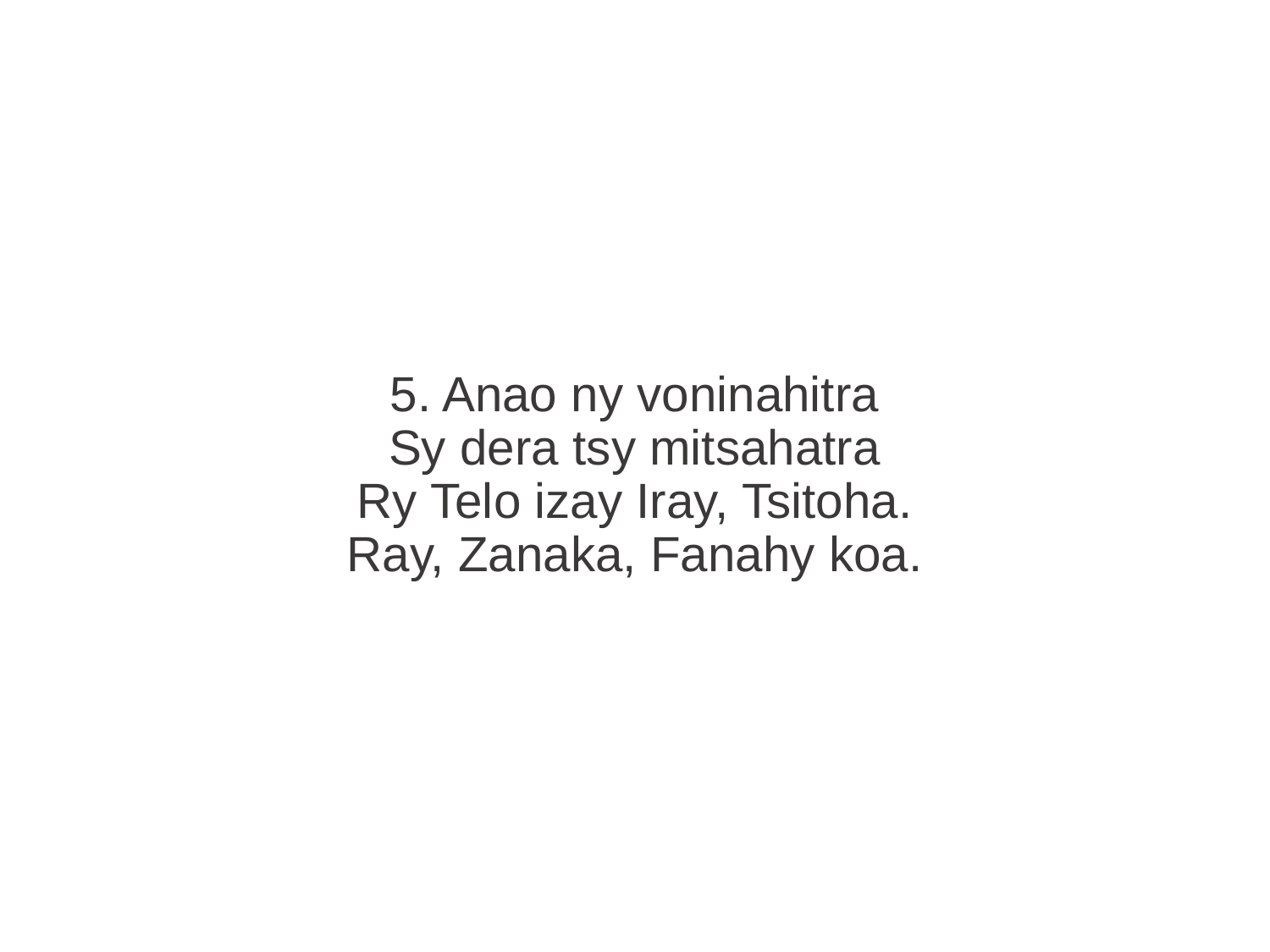

5. Anao ny voninahitra
Sy dera tsy mitsahatra
Ry Telo izay Iray, Tsitoha.
Ray, Zanaka, Fanahy koa.